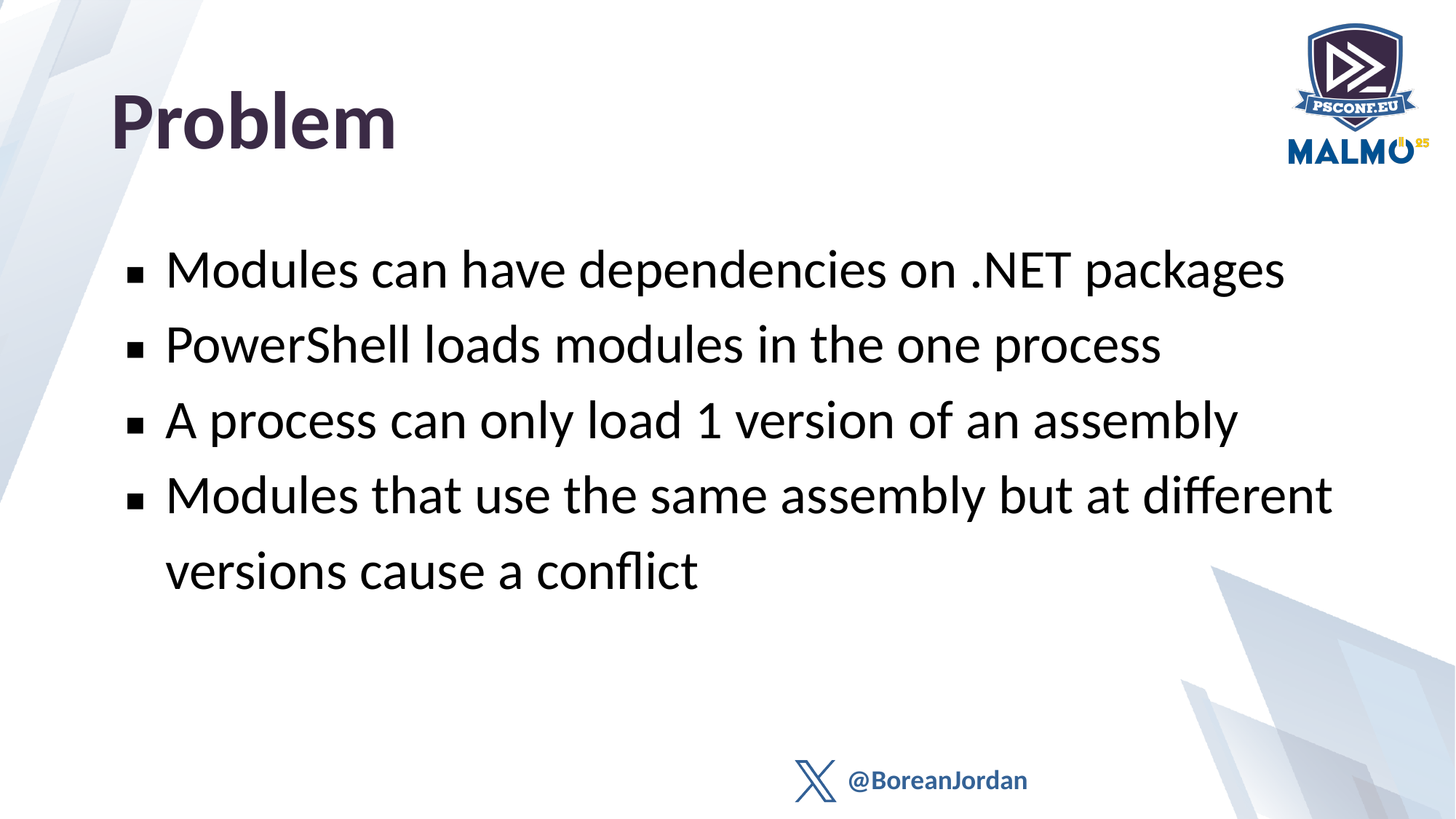

# Problem
Modules can have dependencies on .NET packages
PowerShell loads modules in the one process
A process can only load 1 version of an assembly
Modules that use the same assembly but at different versions cause a conflict